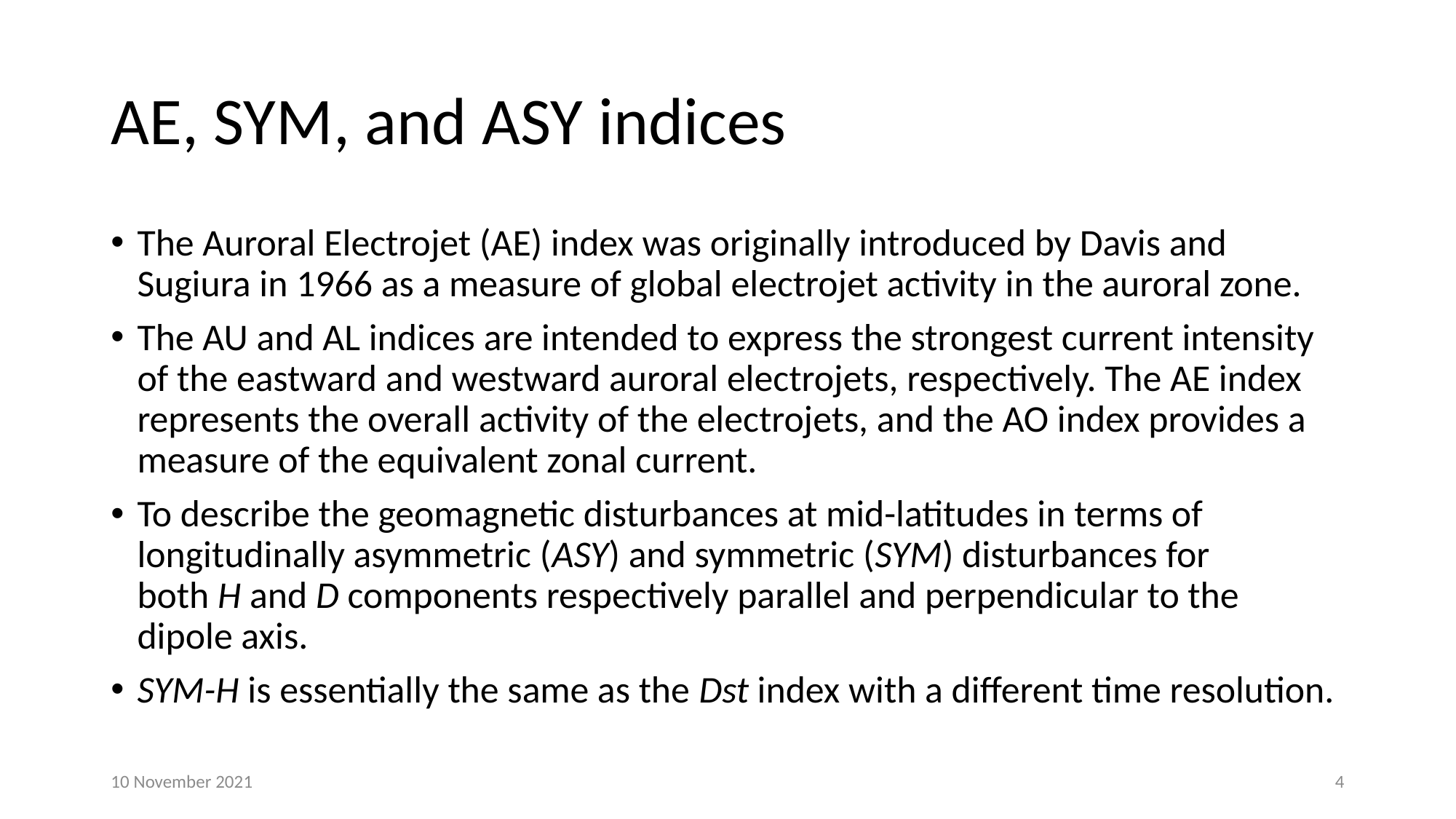

# AE, SYM, and ASY indices
The Auroral Electrojet (AE) index was originally introduced by Davis and Sugiura in 1966 as a measure of global electrojet activity in the auroral zone.
The AU and AL indices are intended to express the strongest current intensity of the eastward and westward auroral electrojets, respectively. The AE index represents the overall activity of the electrojets, and the AO index provides a measure of the equivalent zonal current.
To describe the geomagnetic disturbances at mid-latitudes in terms of longitudinally asymmetric (ASY) and symmetric (SYM) disturbances for both H and D components respectively parallel and perpendicular to the dipole axis.
SYM-H is essentially the same as the Dst index with a different time resolution.
10 November 2021
4